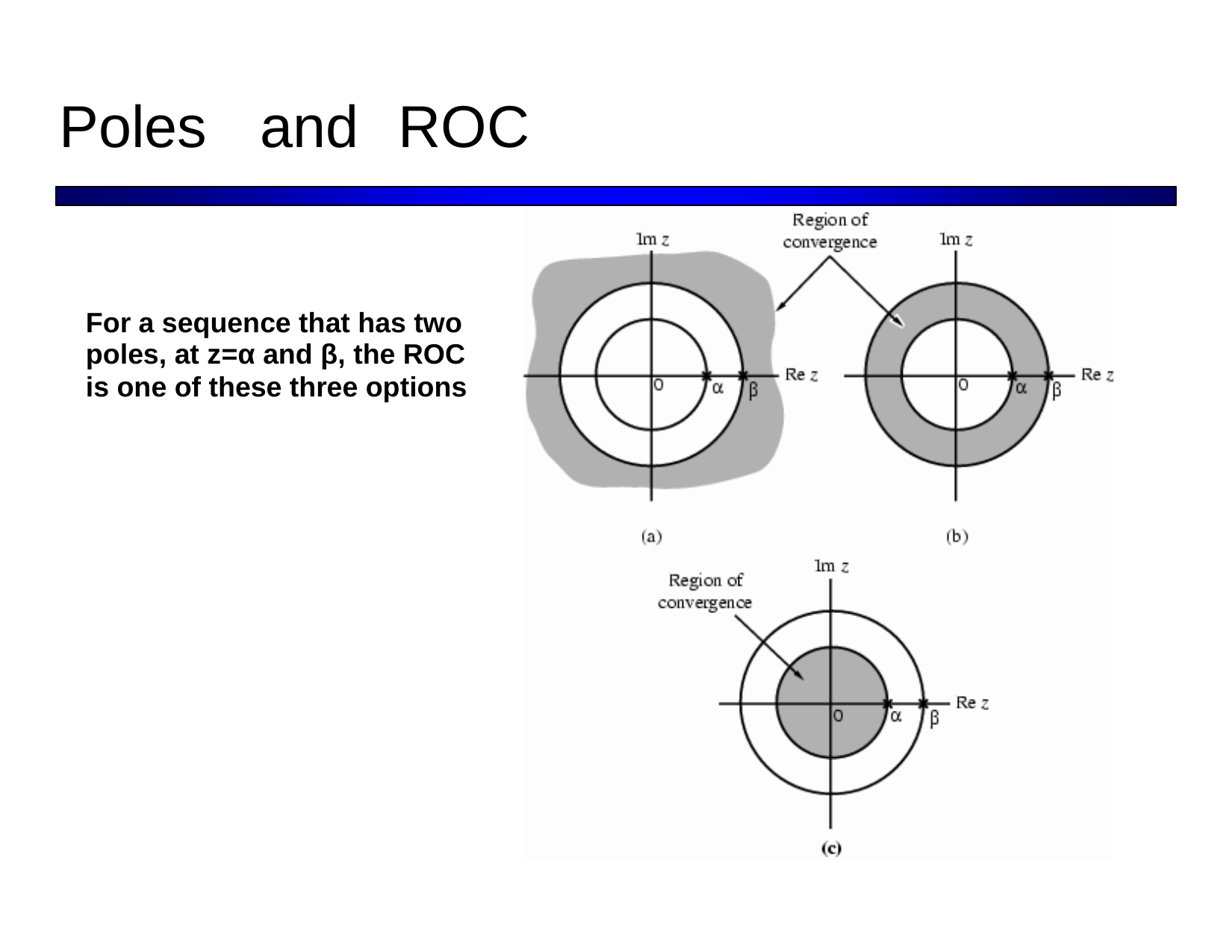

ROC
Poles
and

For a sequence that has two
poles, at z=α and β, the ROC
is one of these three options